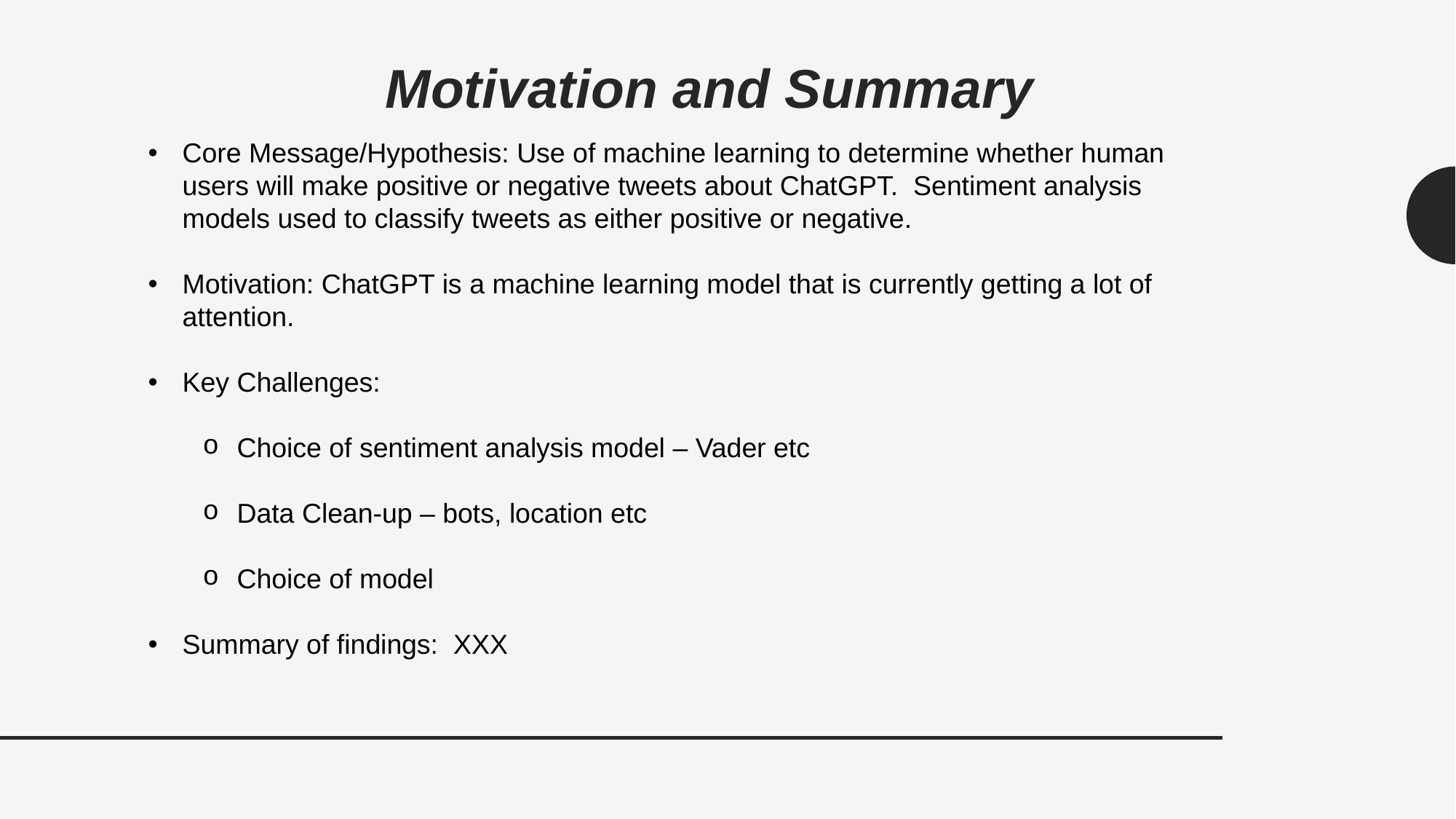

Motivation and Summary
Core Message/Hypothesis: Use of machine learning to determine whether human users will make positive or negative tweets about ChatGPT.  Sentiment analysis models used to classify tweets as either positive or negative.
Motivation: ChatGPT is a machine learning model that is currently getting a lot of attention.
Key Challenges:
Choice of sentiment analysis model – Vader etc
Data Clean-up – bots, location etc
Choice of model
Summary of findings:  XXX